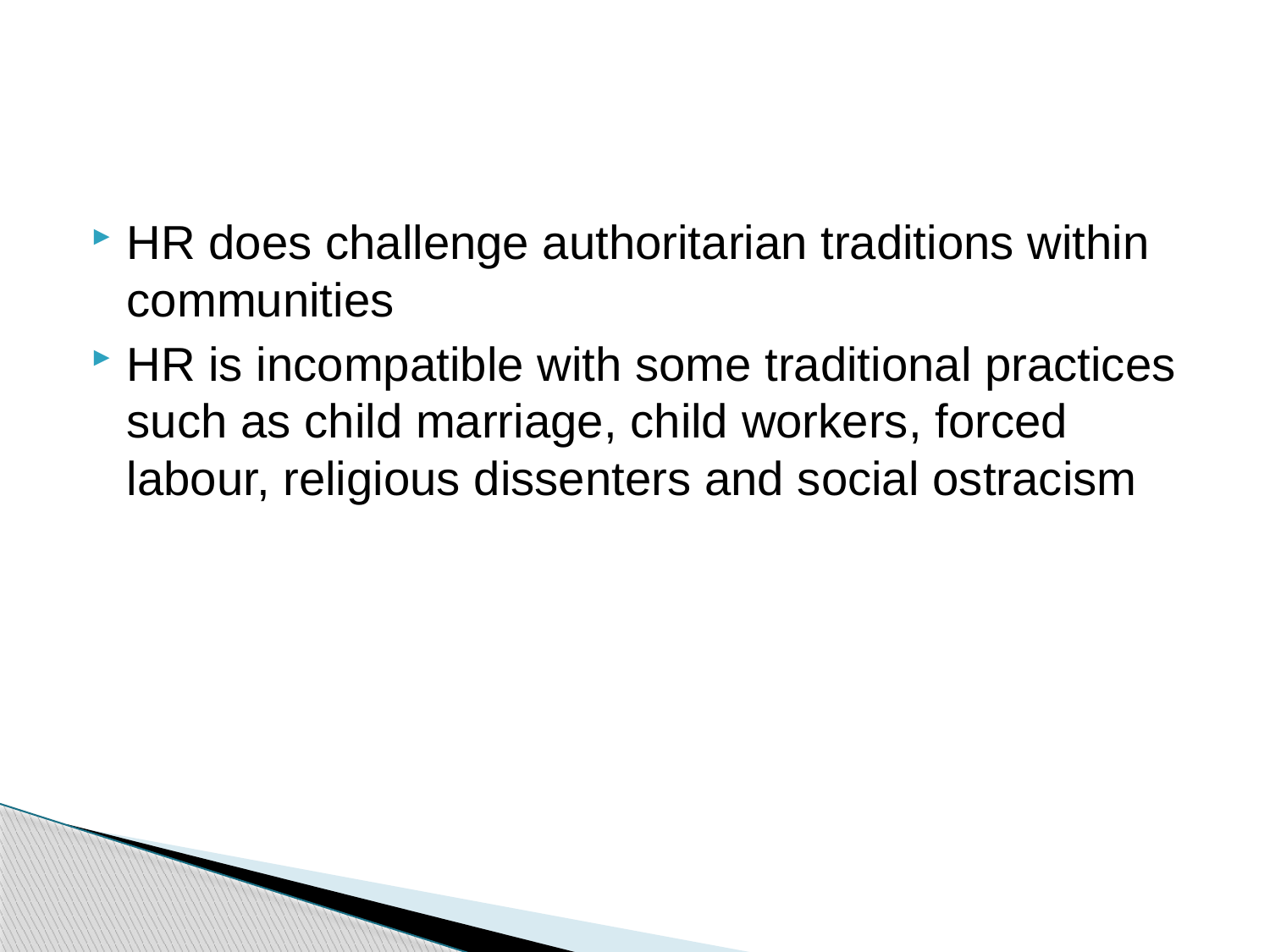

#
HR does challenge authoritarian traditions within communities
HR is incompatible with some traditional practices such as child marriage, child workers, forced labour, religious dissenters and social ostracism